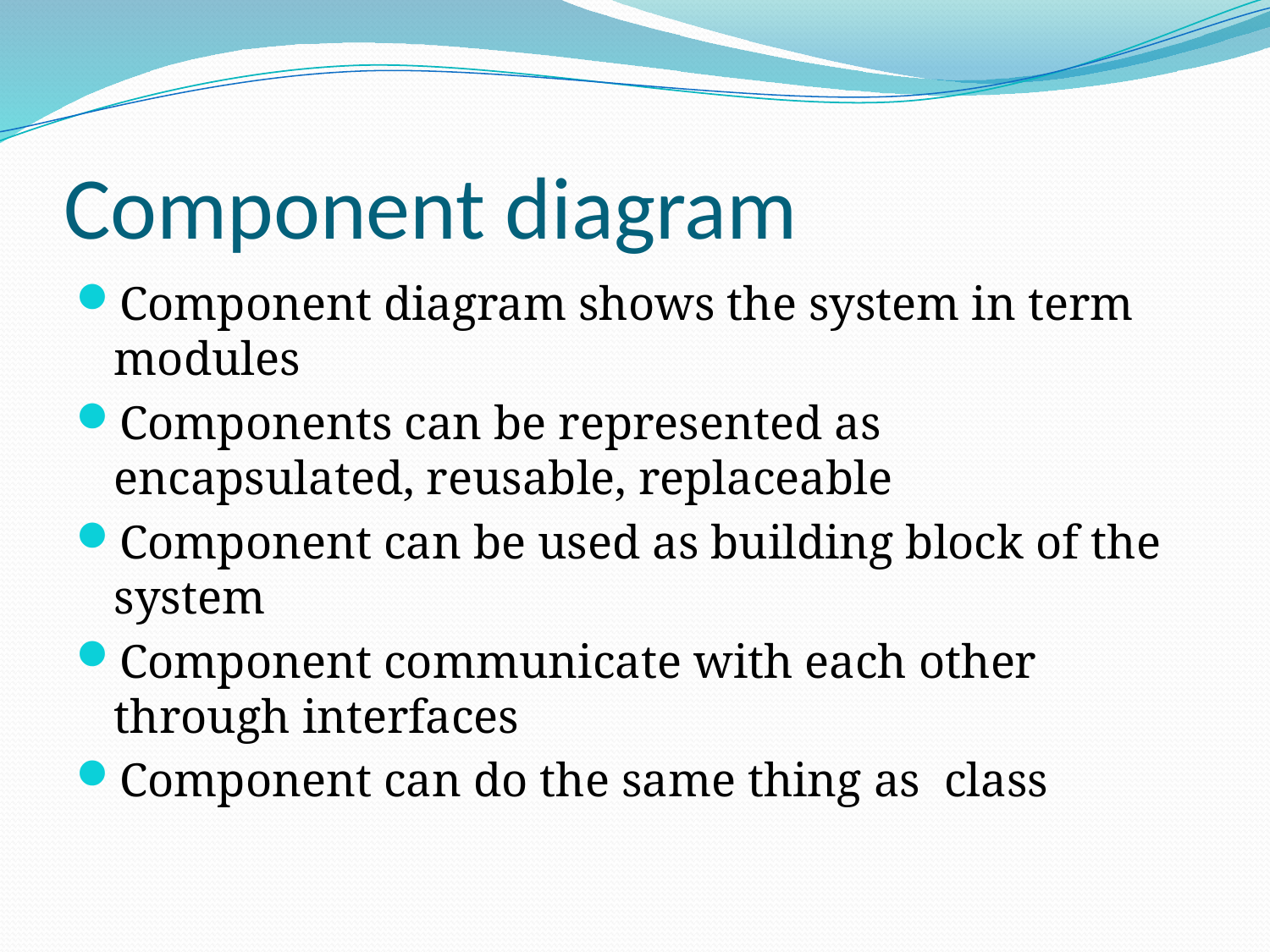

# Component diagram
Component diagram shows the system in term modules
Components can be represented as encapsulated, reusable, replaceable
Component can be used as building block of the system
Component communicate with each other through interfaces
Component can do the same thing as  class